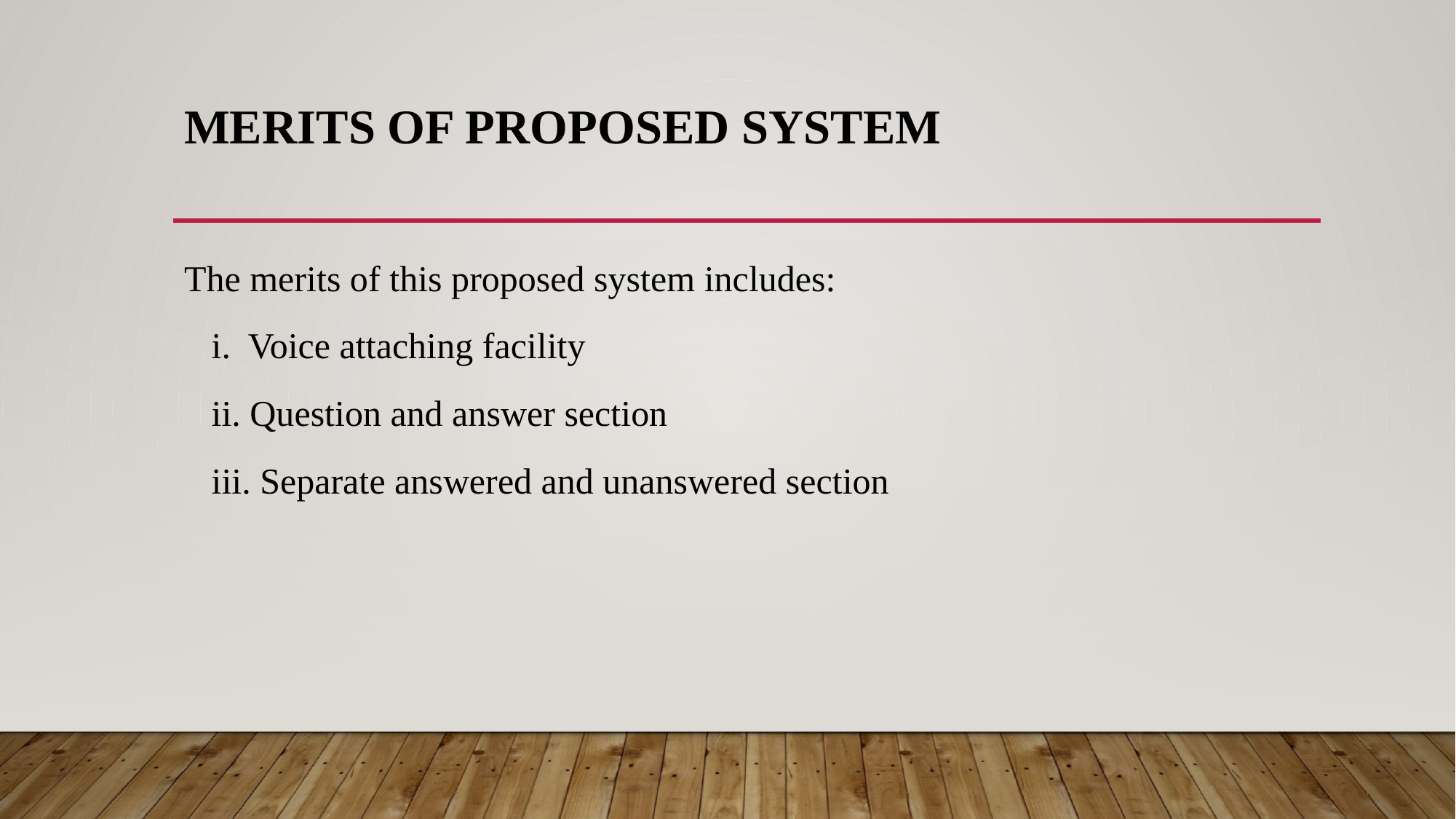

# MERITS OF PROPOSED SYSTEM
The merits of this proposed system includes:
   i.  Voice attaching facility
   ii. Question and answer section
   iii. Separate answered and unanswered section